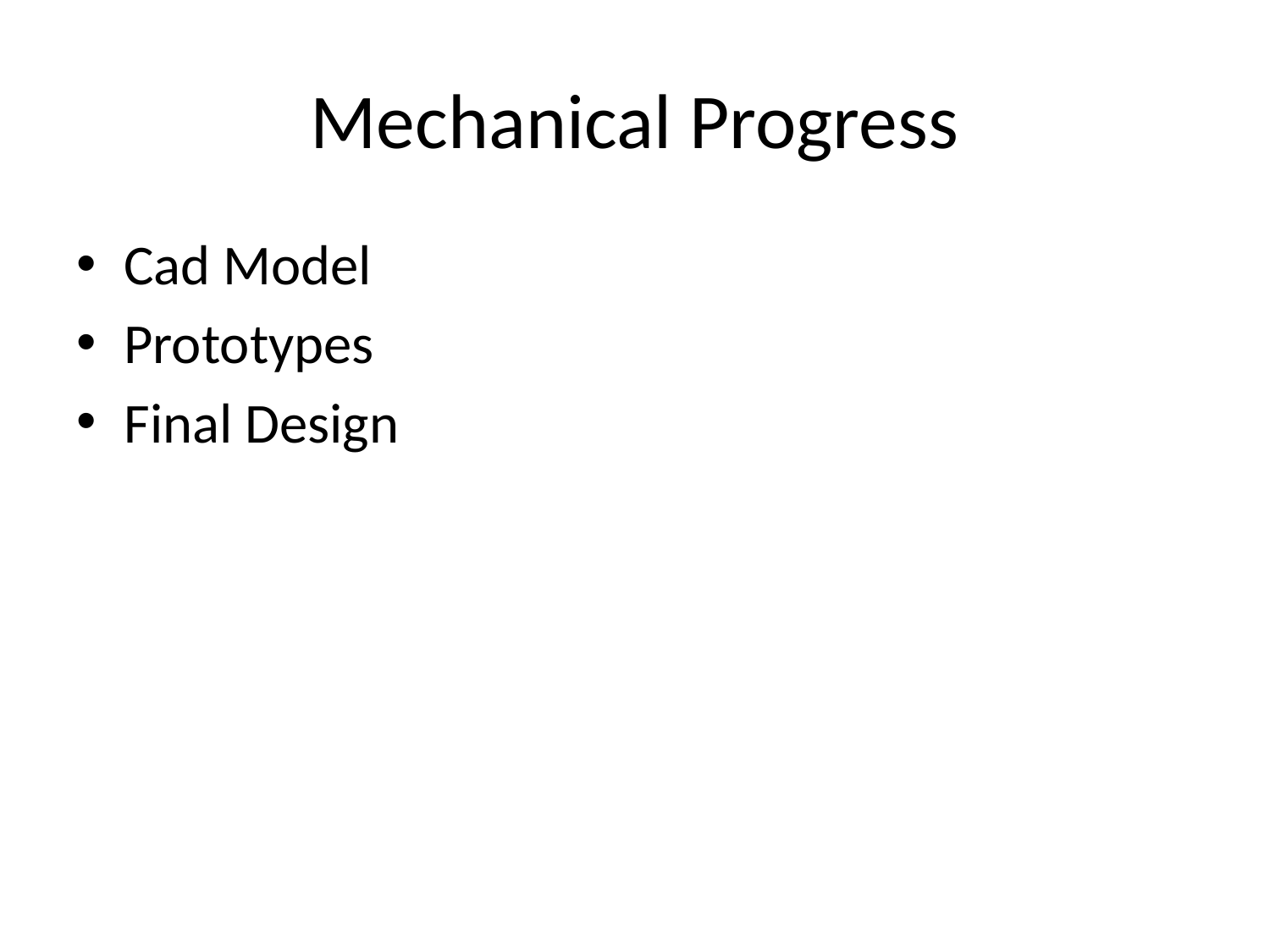

# Mechanical Progress
Cad Model
Prototypes
Final Design